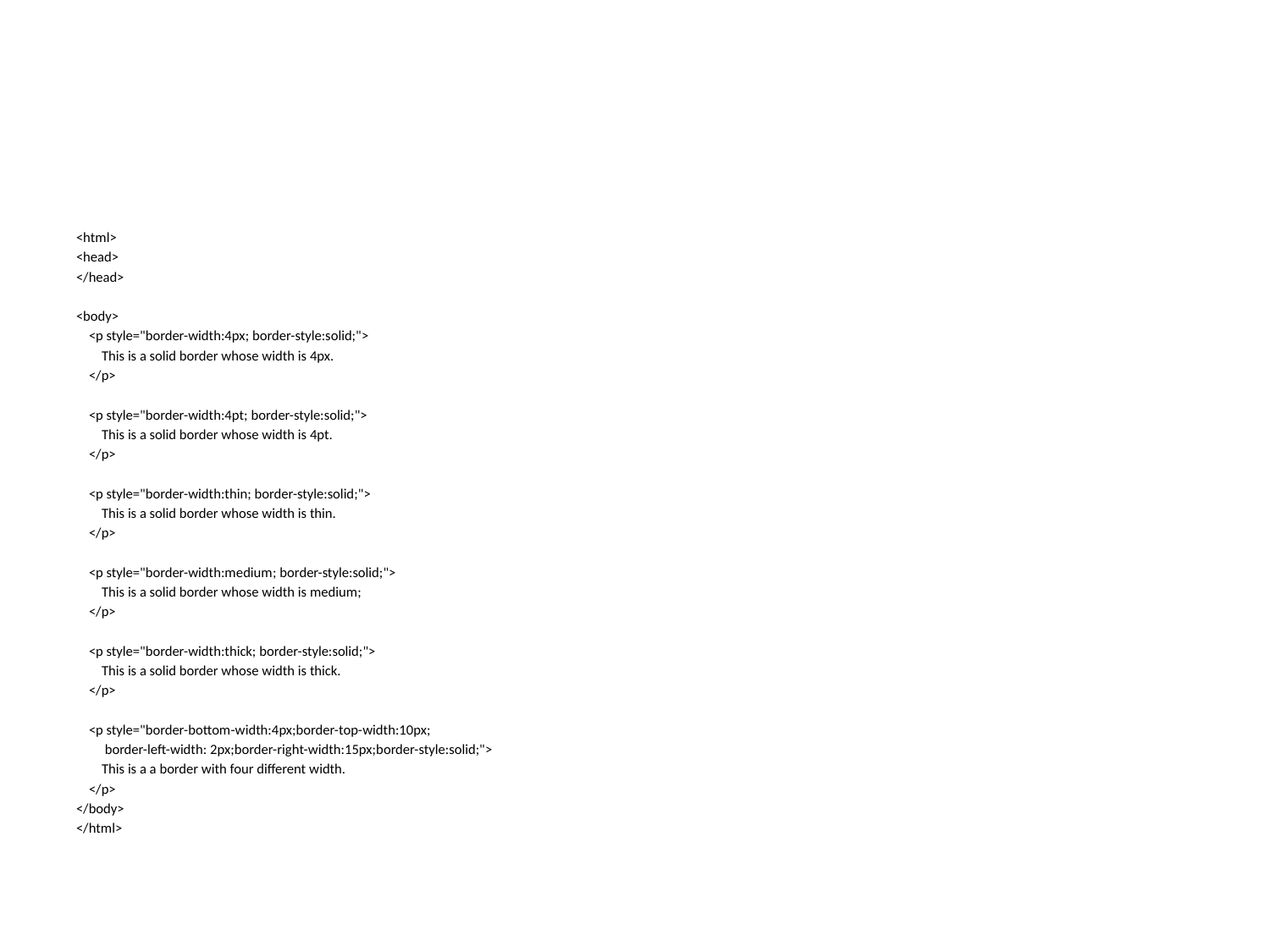

#
<html>
<head>
</head>

<body>
    <p style="border-width:4px; border-style:solid;">
        This is a solid border whose width is 4px.
    </p>

    <p style="border-width:4pt; border-style:solid;">
        This is a solid border whose width is 4pt.
    </p>

    <p style="border-width:thin; border-style:solid;">
        This is a solid border whose width is thin.
    </p>

    <p style="border-width:medium; border-style:solid;">
        This is a solid border whose width is medium;
    </p>

    <p style="border-width:thick; border-style:solid;">
        This is a solid border whose width is thick.
    </p>

    <p style="border-bottom-width:4px;border-top-width:10px;
         border-left-width: 2px;border-right-width:15px;border-style:solid;">
        This is a a border with four different width.
    </p>
</body>
</html>